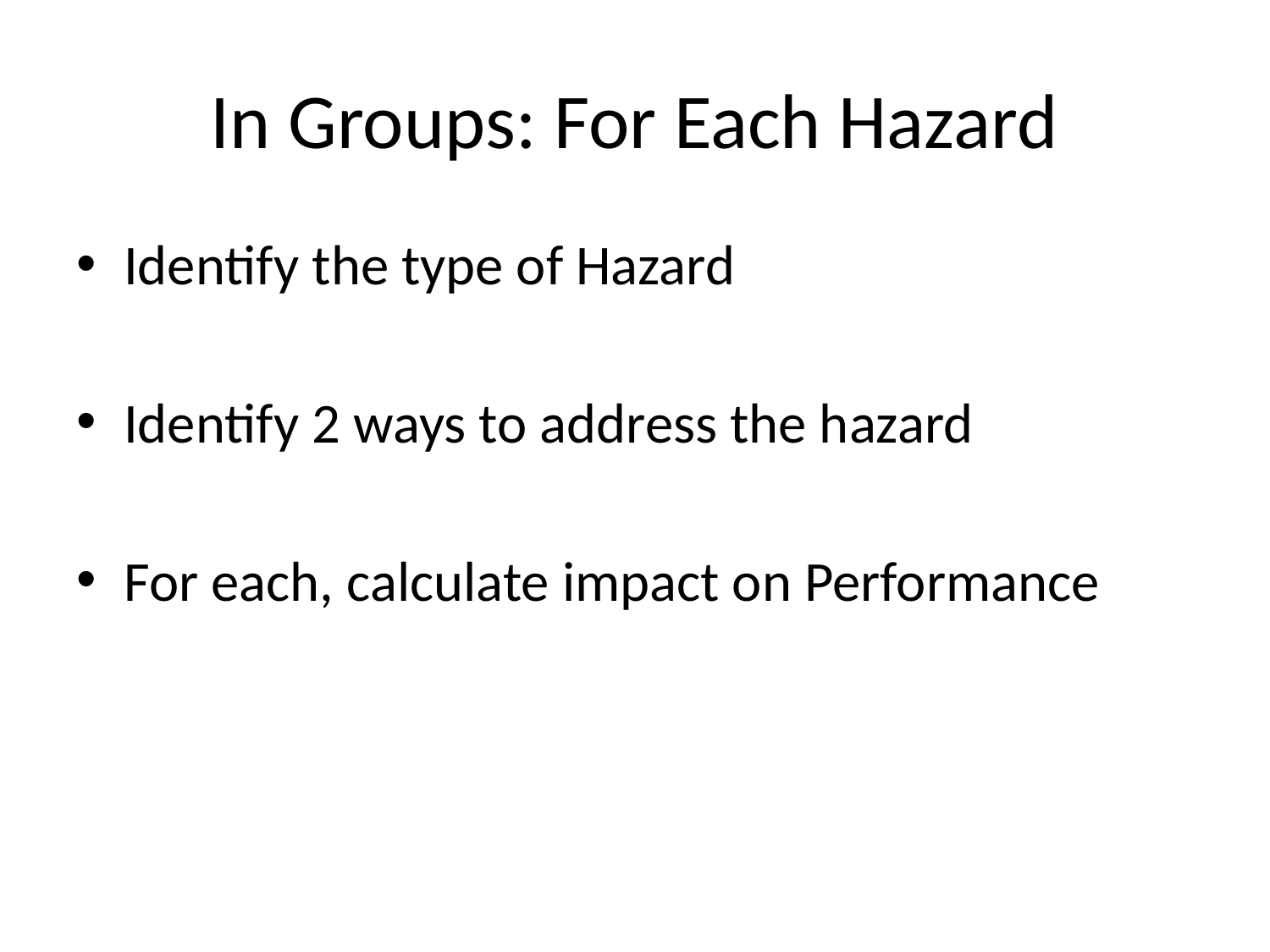

# In Groups: For Each Hazard
Identify the type of Hazard

Identify 2 ways to address the hazard

For each, calculate impact on Performance